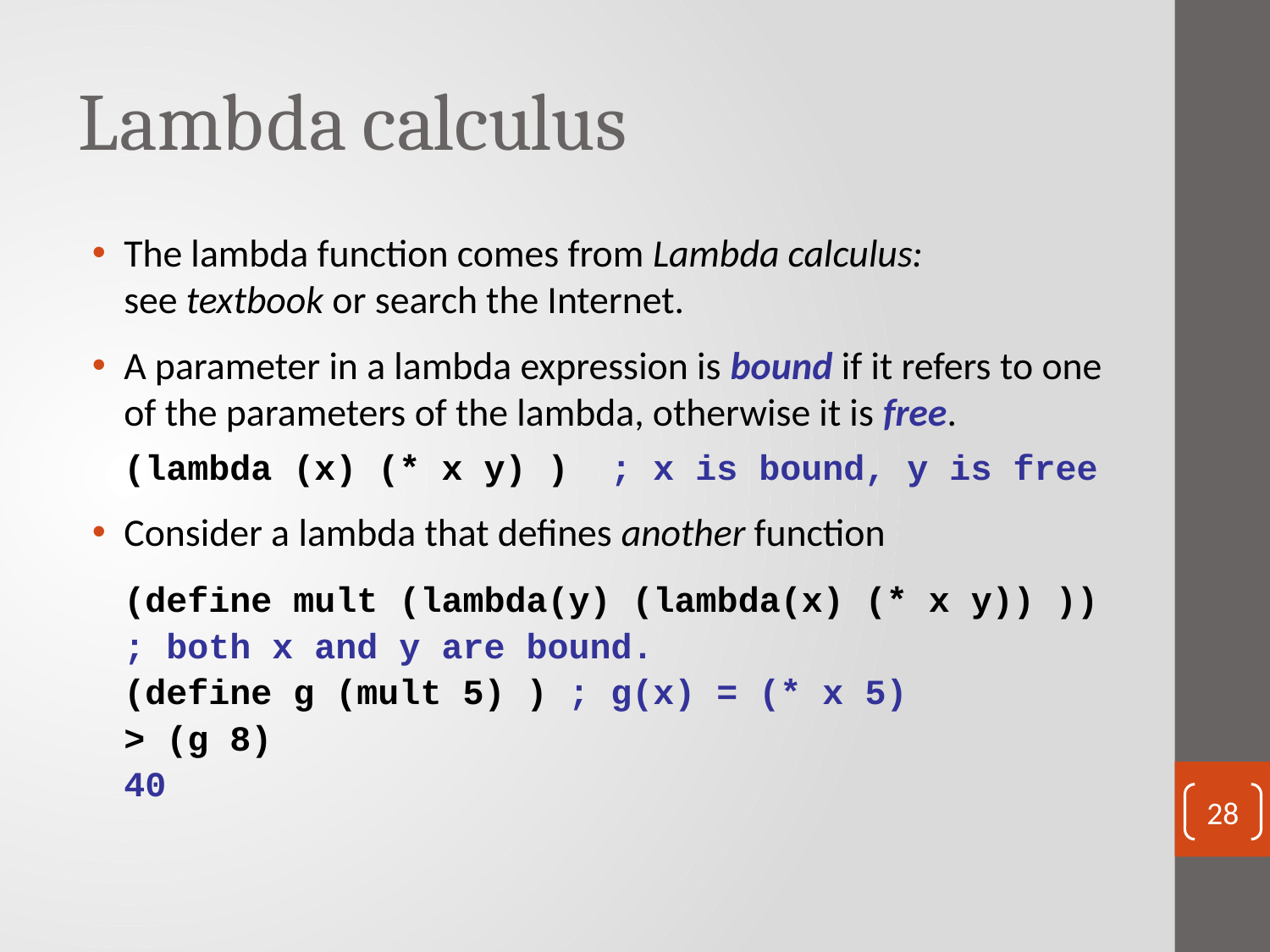

# Lambda calculus
The lambda function comes from Lambda calculus:
see textbook or search the Internet.
A parameter in a lambda expression is bound if it refers to one of the parameters of the lambda, otherwise it is free.
	(lambda (x) (* x y) )  ; x is bound, y is free
Consider a lambda that defines another function
	(define mult (lambda(y) (lambda(x) (* x y)) ))
	; both x and y are bound.
	(define g (mult 5) ) ; g(x) = (* x 5)
	> (g 8)
	40

28